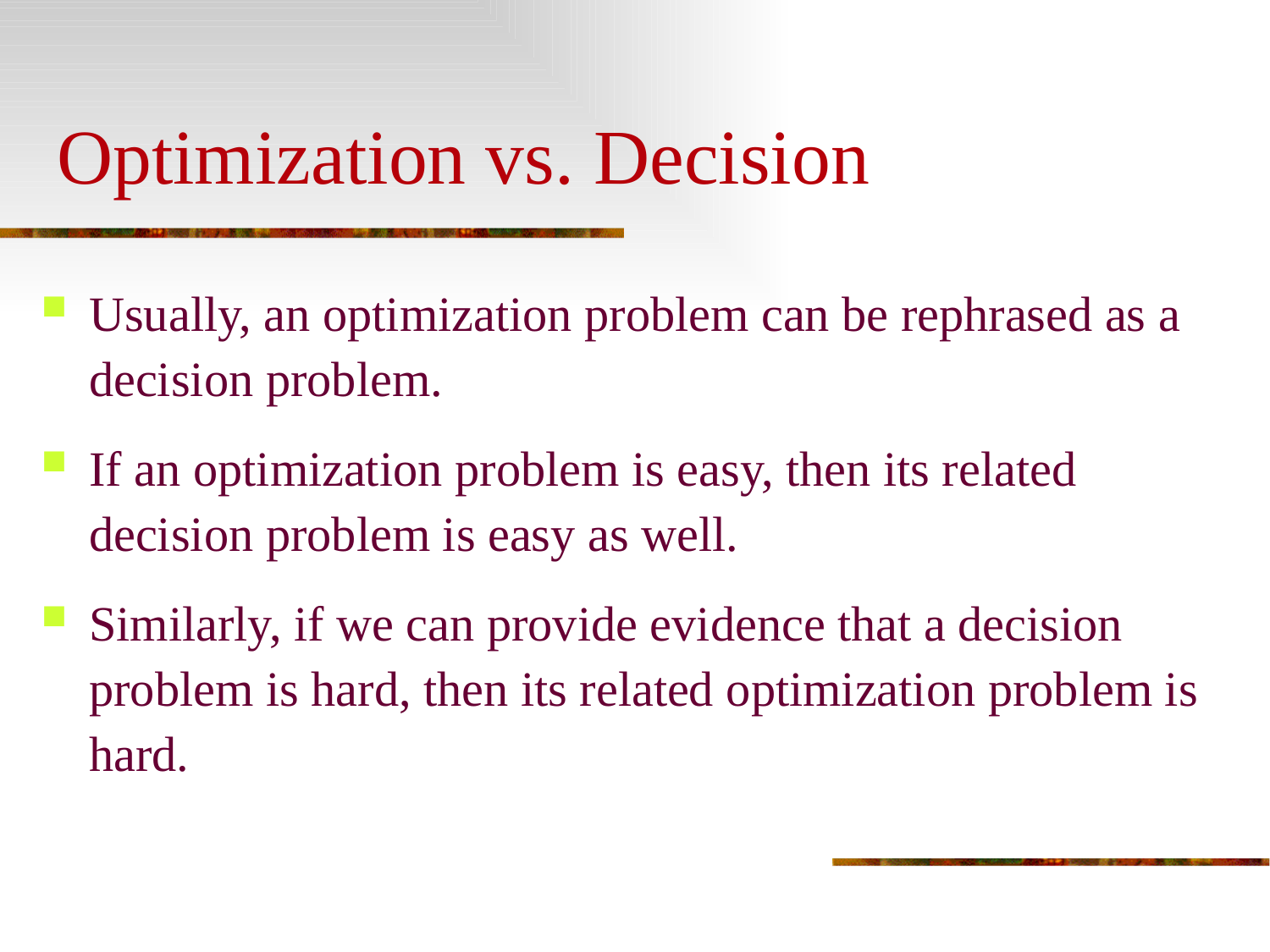

# Optimization vs. Decision
Usually, an optimization problem can be rephrased as a decision problem.
If an optimization problem is easy, then its related decision problem is easy as well.
Similarly, if we can provide evidence that a decision problem is hard, then its related optimization problem is  hard.